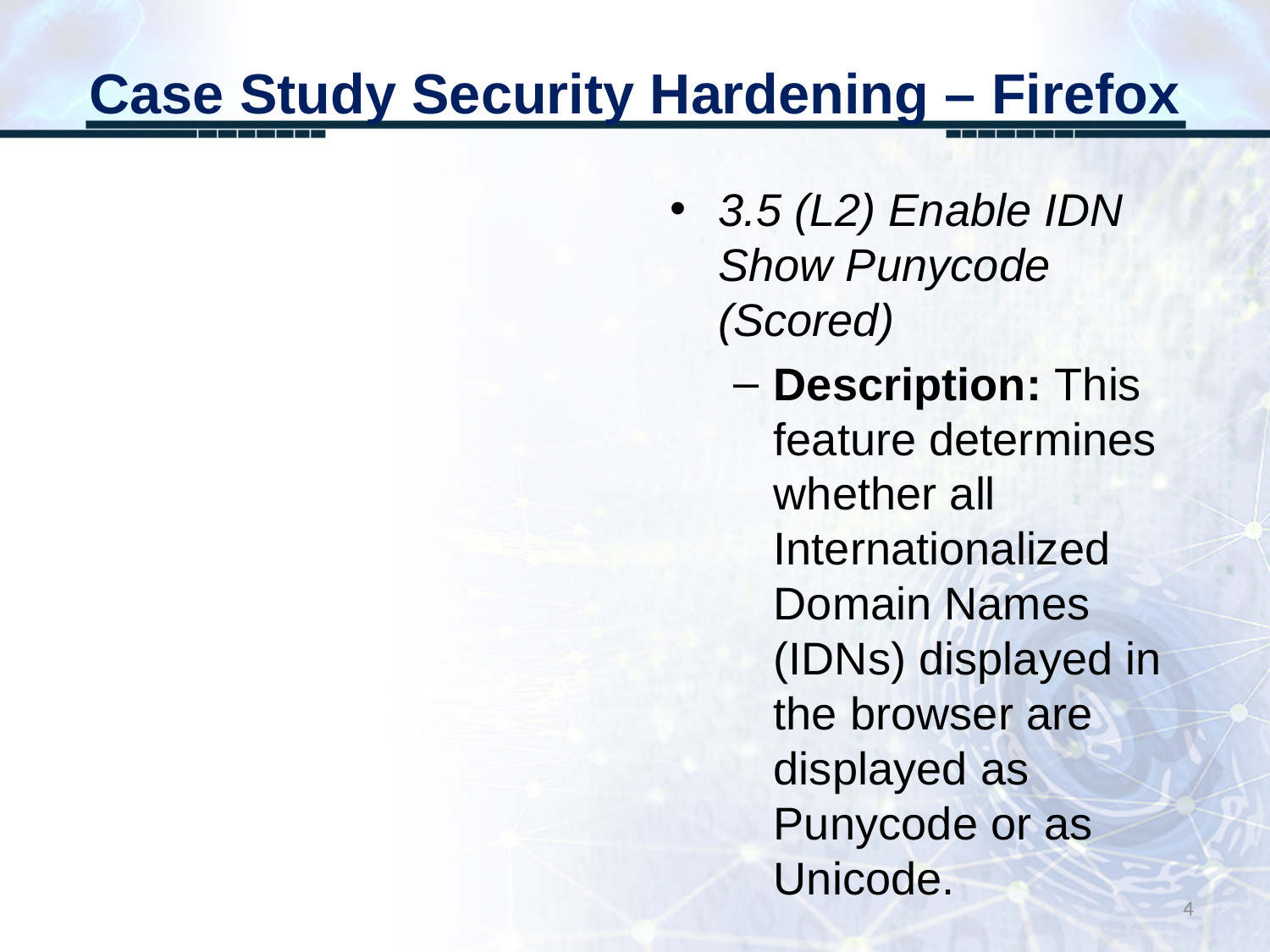

# Case Study Security Hardening – Firefox
3.5 (L2) Enable IDN Show Punycode (Scored)
Description: This feature determines whether all Internationalized Domain Names (IDNs) displayed in the browser are displayed as Punycode or as Unicode.
4